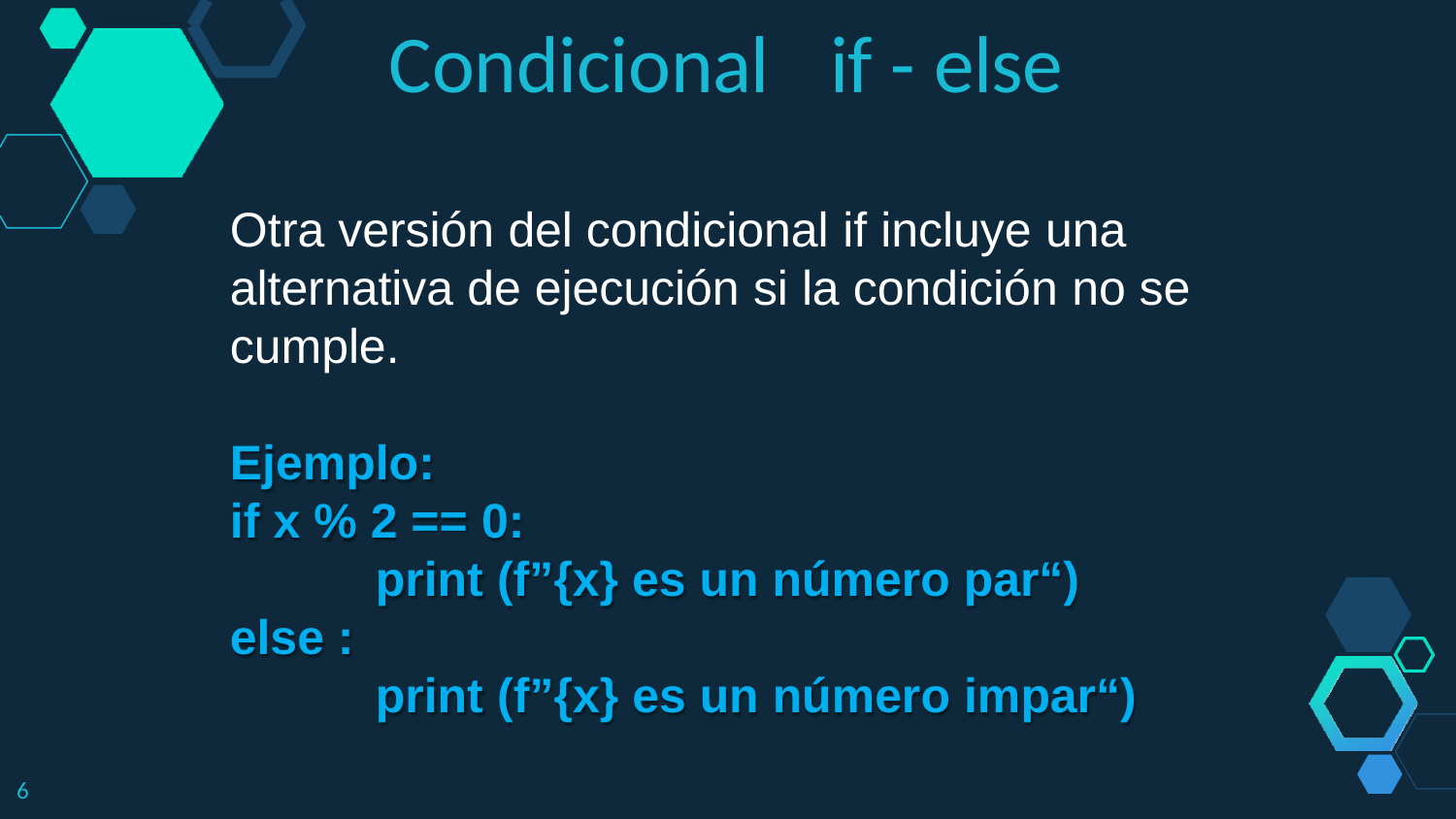

Condicional	if - else

Otra versión del condicional if incluye una alternativa de ejecución si la condición no se cumple.

Ejemplo:
if x % 2 == 0:
print (f”{x} es un número par“)
else :
print (f”{x} es un número impar“)

6